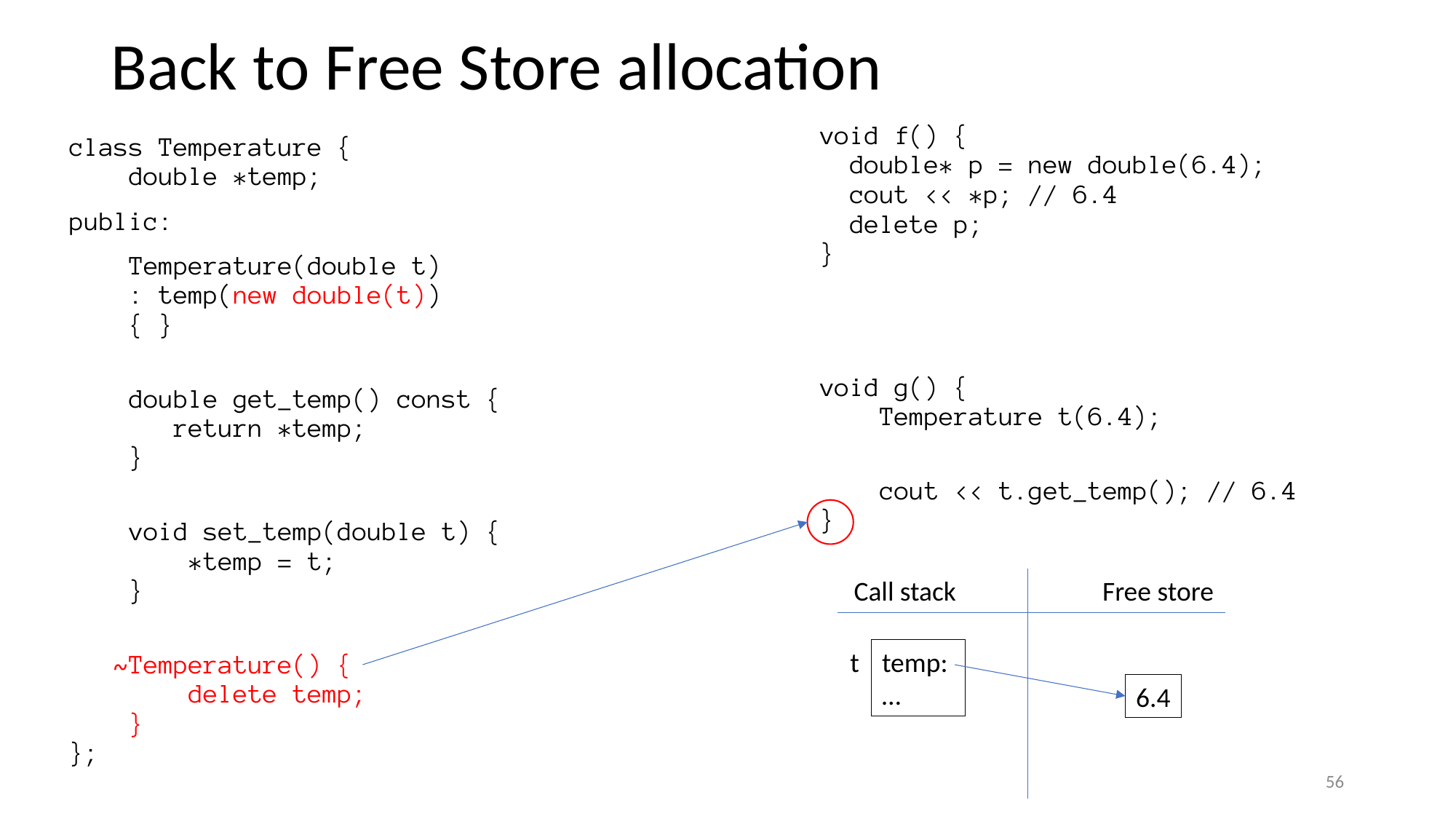

# Back to Free Store allocation
void f() {
  double* p = new double(6.4);
  cout << *p; // 6.4
  delete p;
}

void g() {
    Temperature t(6.4);
    cout << t.get_temp(); // 6.4
}
class Temperature {
    double *temp;
public:
    Temperature(double t)
    : temp(new double(t))
    { }
    double get_temp() const {
       return *temp;
    }
    void set_temp(double t) {
        *temp = t;
    }
   ~Temperature() {
        delete temp;
    }
};

Call stack
Free store
temp:
…
t
6.4

56